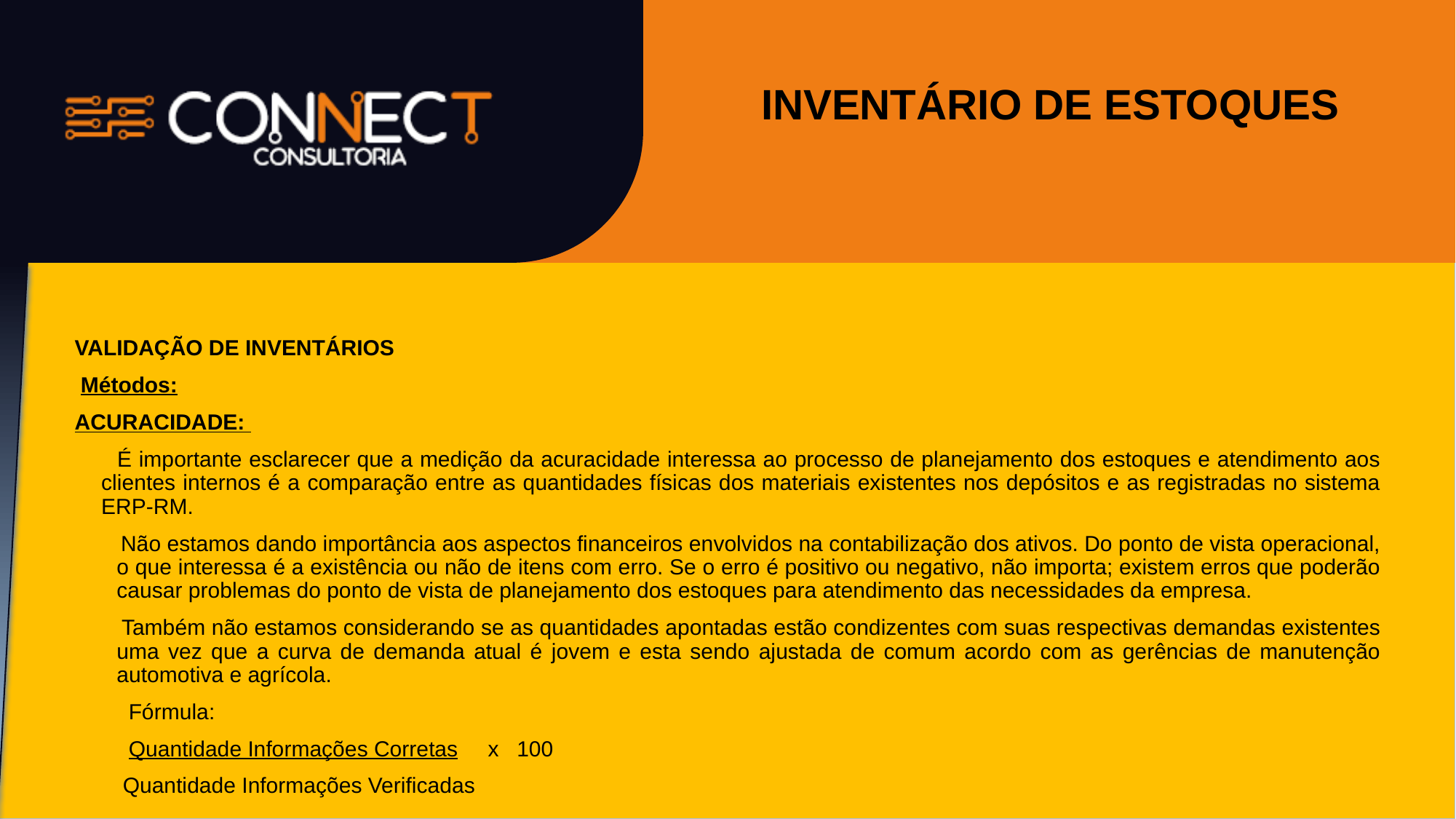

# INVENTÁRIO DE ESTOQUES

VALIDAÇÃO DE INVENTÁRIOS
 Métodos:
ACURACIDADE:
      É importante esclarecer que a medição da acuracidade interessa ao processo de planejamento dos estoques e atendimento aos clientes internos é a comparação entre as quantidades físicas dos materiais existentes nos depósitos e as registradas no sistema ERP-RM.
     Não estamos dando importância aos aspectos financeiros envolvidos na contabilização dos ativos. Do ponto de vista operacional, o que interessa é a existência ou não de itens com erro. Se o erro é positivo ou negativo, não importa; existem erros que poderão causar problemas do ponto de vista de planejamento dos estoques para atendimento das necessidades da empresa.
     Também não estamos considerando se as quantidades apontadas estão condizentes com suas respectivas demandas existentes uma vez que a curva de demanda atual é jovem e esta sendo ajustada de comum acordo com as gerências de manutenção automotiva e agrícola.
         Fórmula:
         Quantidade Informações Corretas     x   100
        Quantidade Informações Verificadas